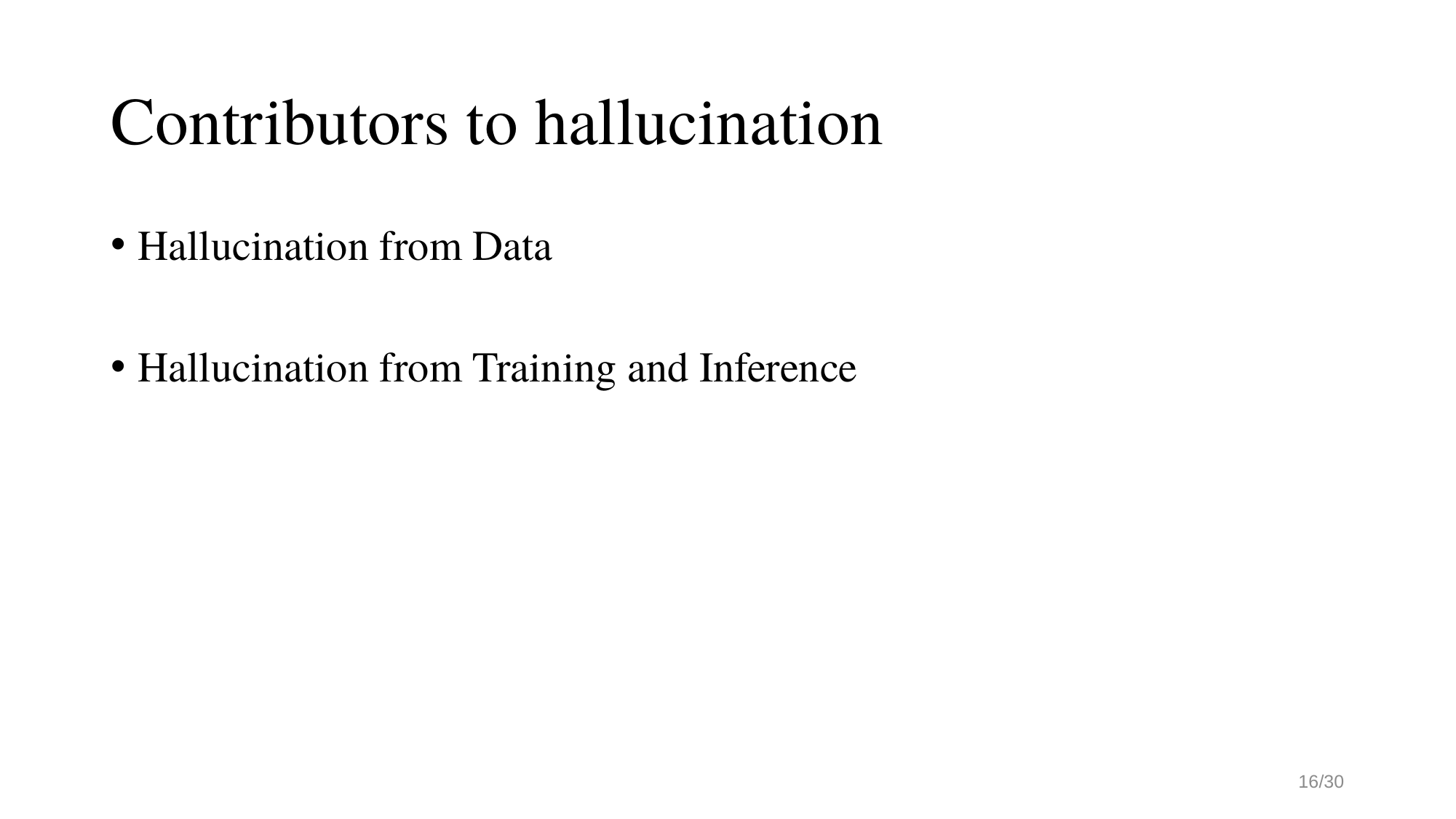

# Contributors to hallucination
Hallucination from Data

Hallucination from Training and Inference
16/30